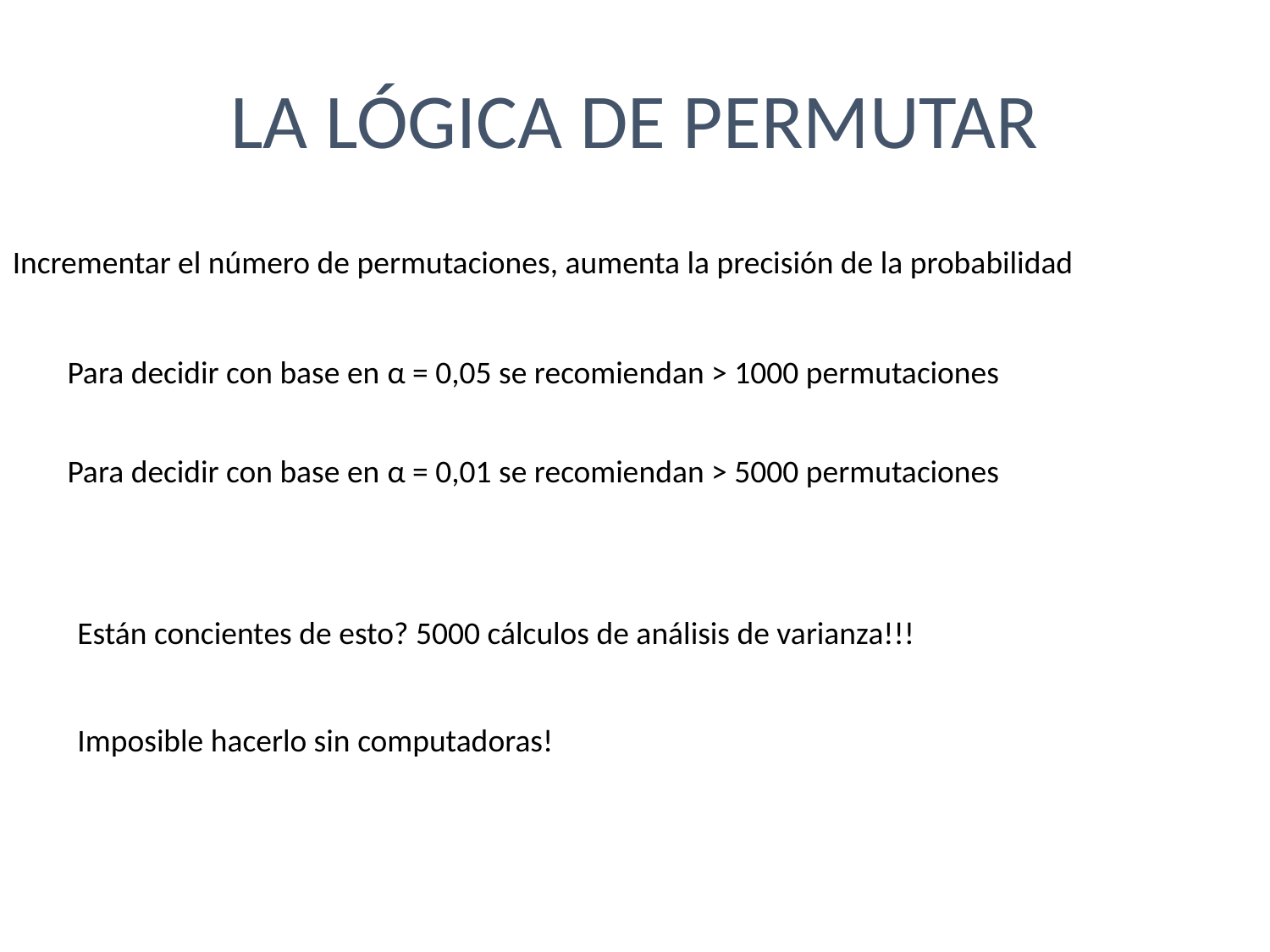

LA LÓGICA DE PERMUTAR
Incrementar el número de permutaciones, aumenta la precisión de la probabilidad
Para decidir con base en α = 0,05 se recomiendan > 1000 permutaciones
Para decidir con base en α = 0,01 se recomiendan > 5000 permutaciones
Están concientes de esto? 5000 cálculos de análisis de varianza!!!

Imposible hacerlo sin computadoras!